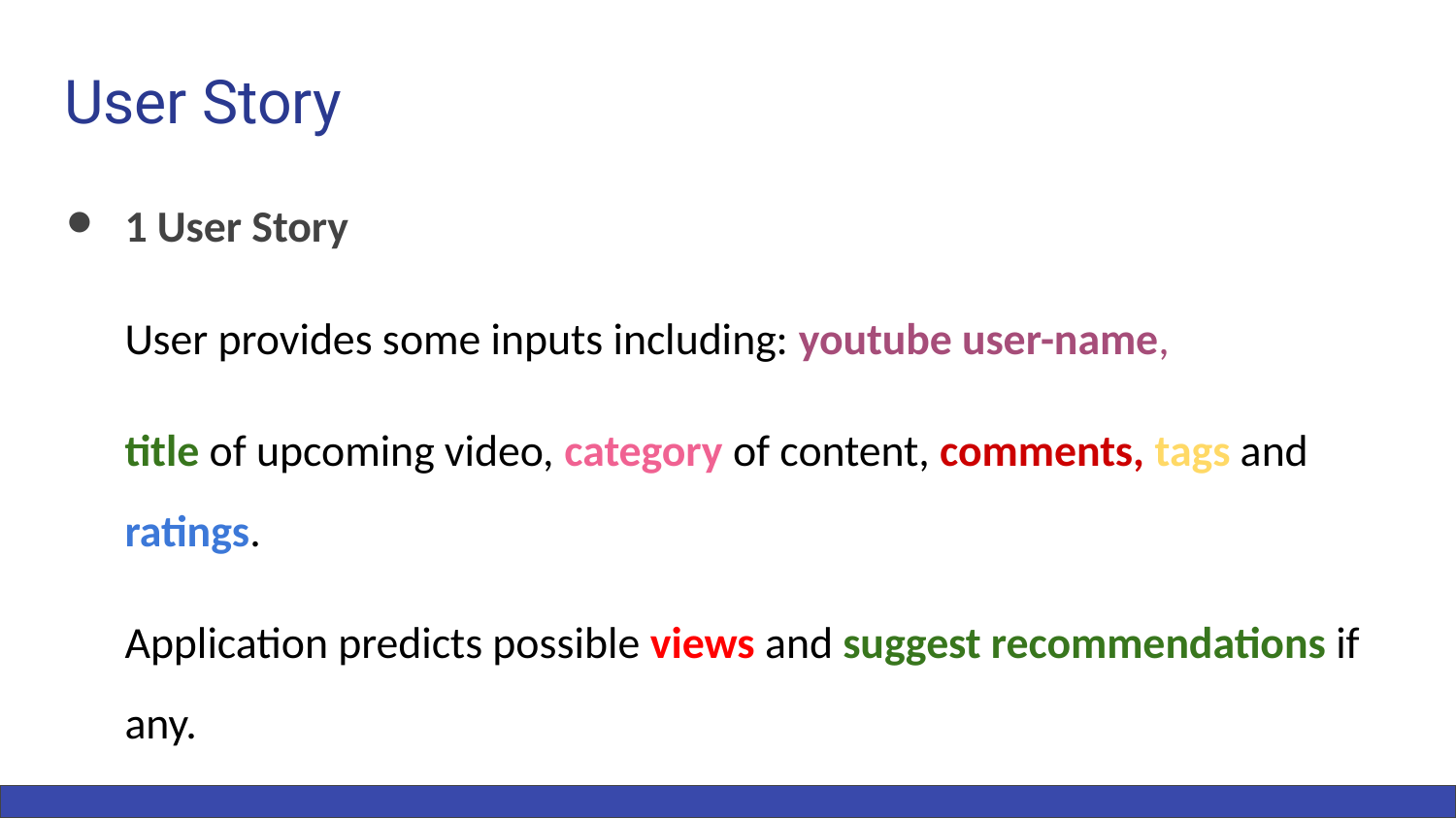

User Story
1 User Story
User provides some inputs including: youtube user-name,
title of upcoming video, category of content, comments, tags and ratings.
Application predicts possible views and suggest recommendations if any.